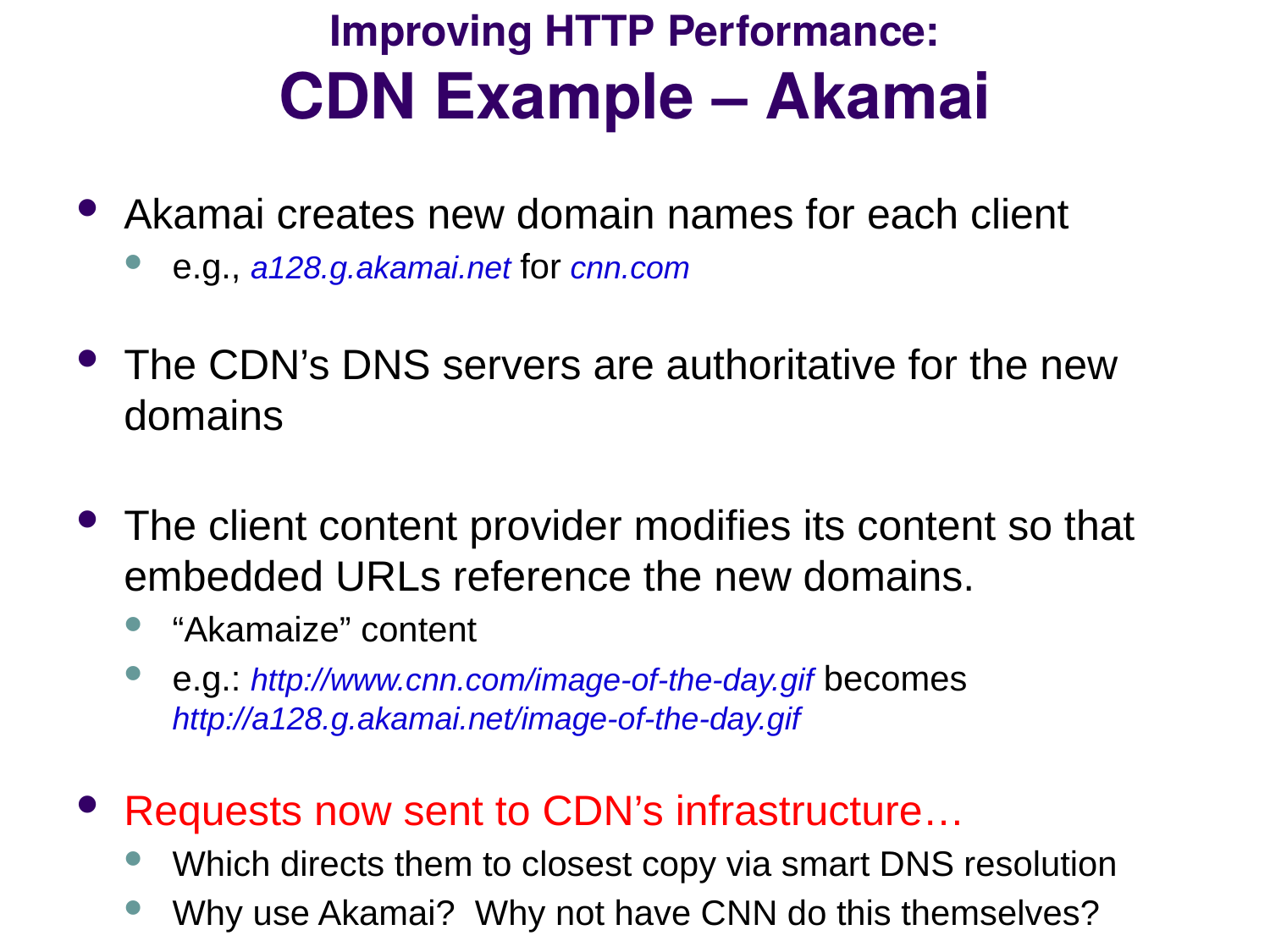

# Improving HTTP Performance: CDN Example – Akamai
Akamai creates new domain names for each client
e.g., a128.g.akamai.net for cnn.com
The CDN’s DNS servers are authoritative for the new domains
The client content provider modifies its content so that embedded URLs reference the new domains.
“Akamaize” content
e.g.: http://www.cnn.com/image-of-the-day.gif becomes http://a128.g.akamai.net/image-of-the-day.gif
Requests now sent to CDN’s infrastructure…
Which directs them to closest copy via smart DNS resolution
Why use Akamai?  Why not have CNN do this themselves?